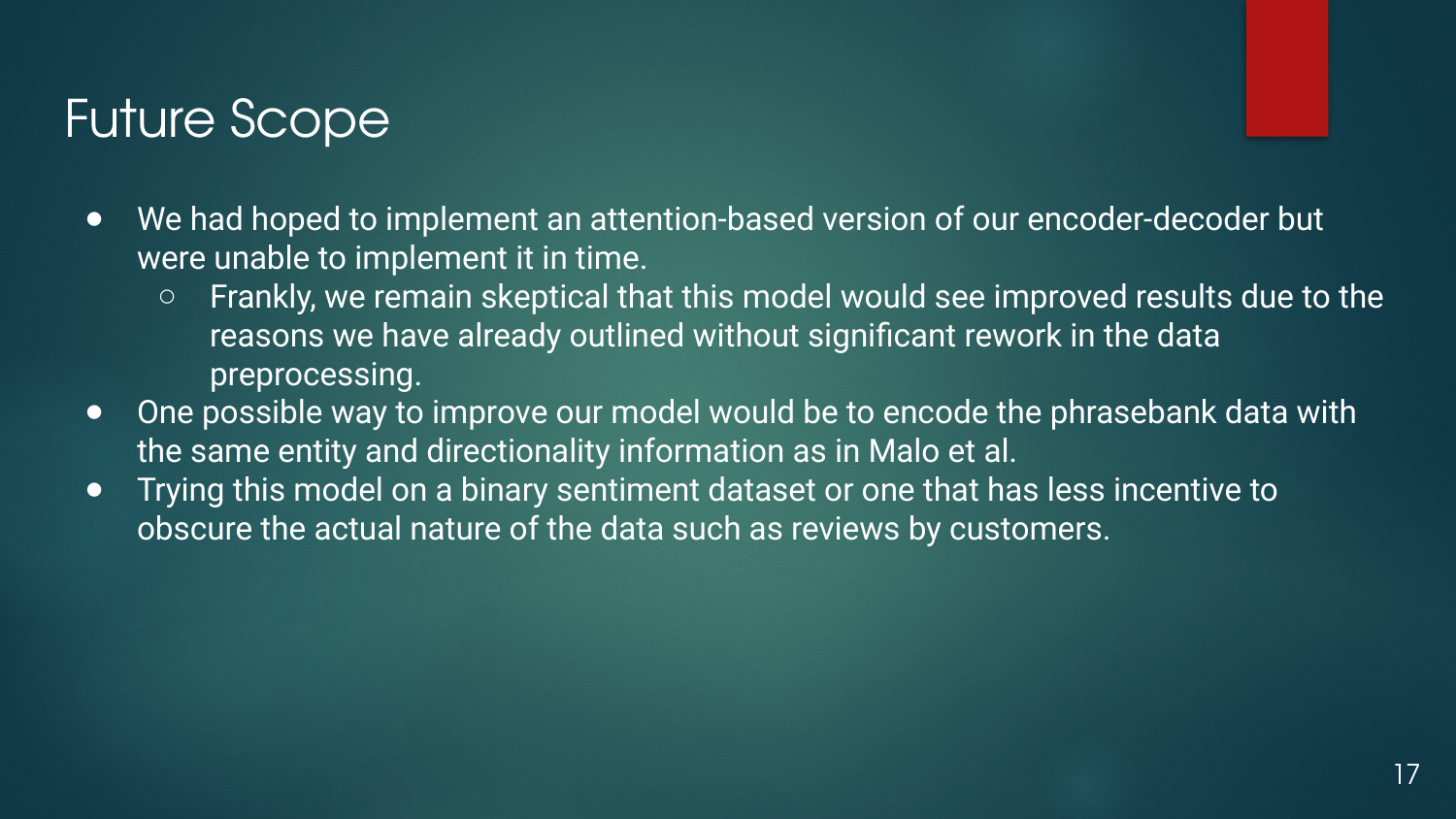

# Future Scope
We had hoped to implement an attention-based version of our encoder-decoder but were unable to implement it in time.
Frankly, we remain skeptical that this model would see improved results due to the reasons we have already outlined without significant rework in the data preprocessing.
One possible way to improve our model would be to encode the phrasebank data with the same entity and directionality information as in Malo et al.
Trying this model on a binary sentiment dataset or one that has less incentive to obscure the actual nature of the data such as reviews by customers.

17